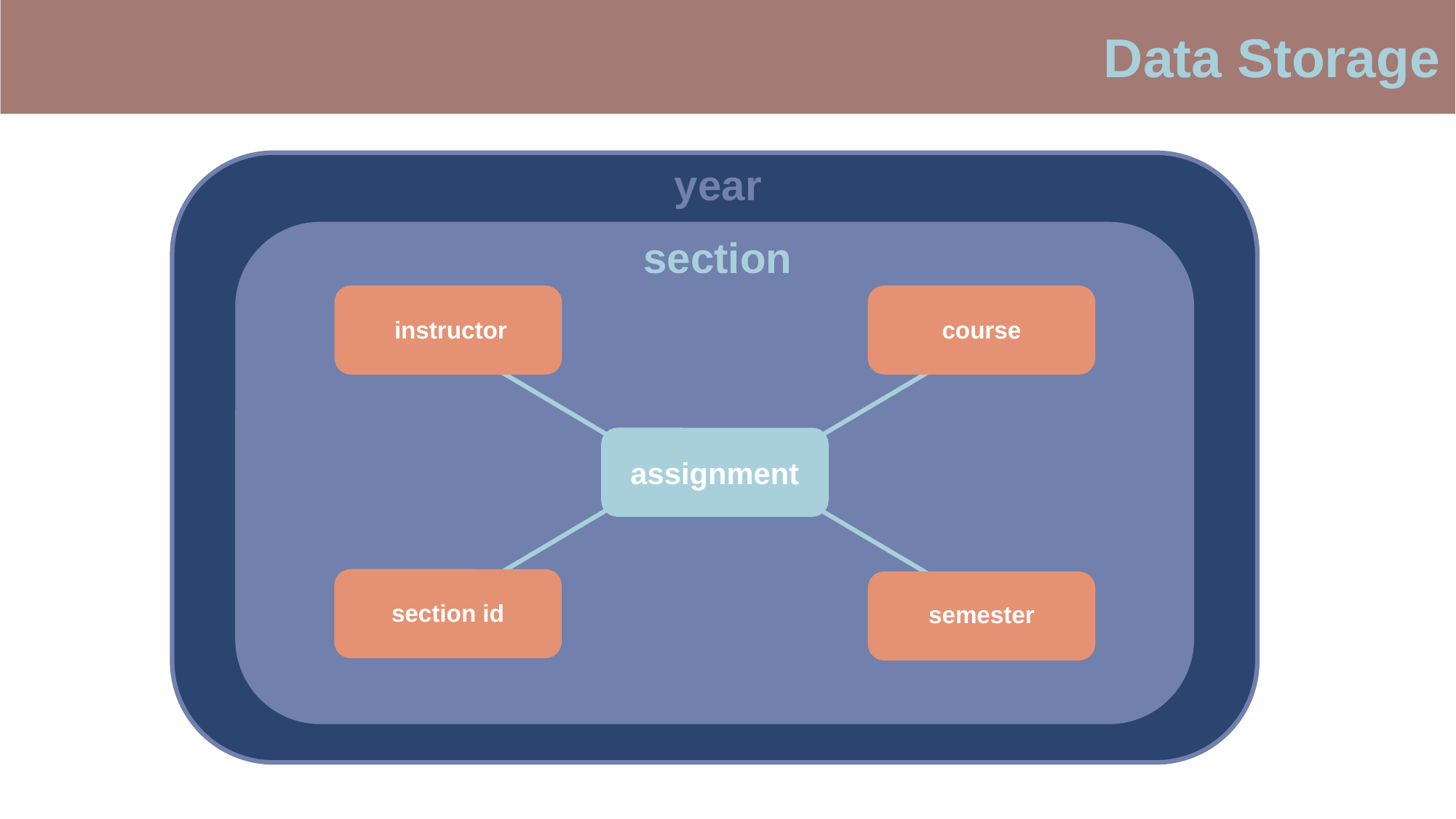

Data Storage

year

section

instructor
course

assignment

section id
semester